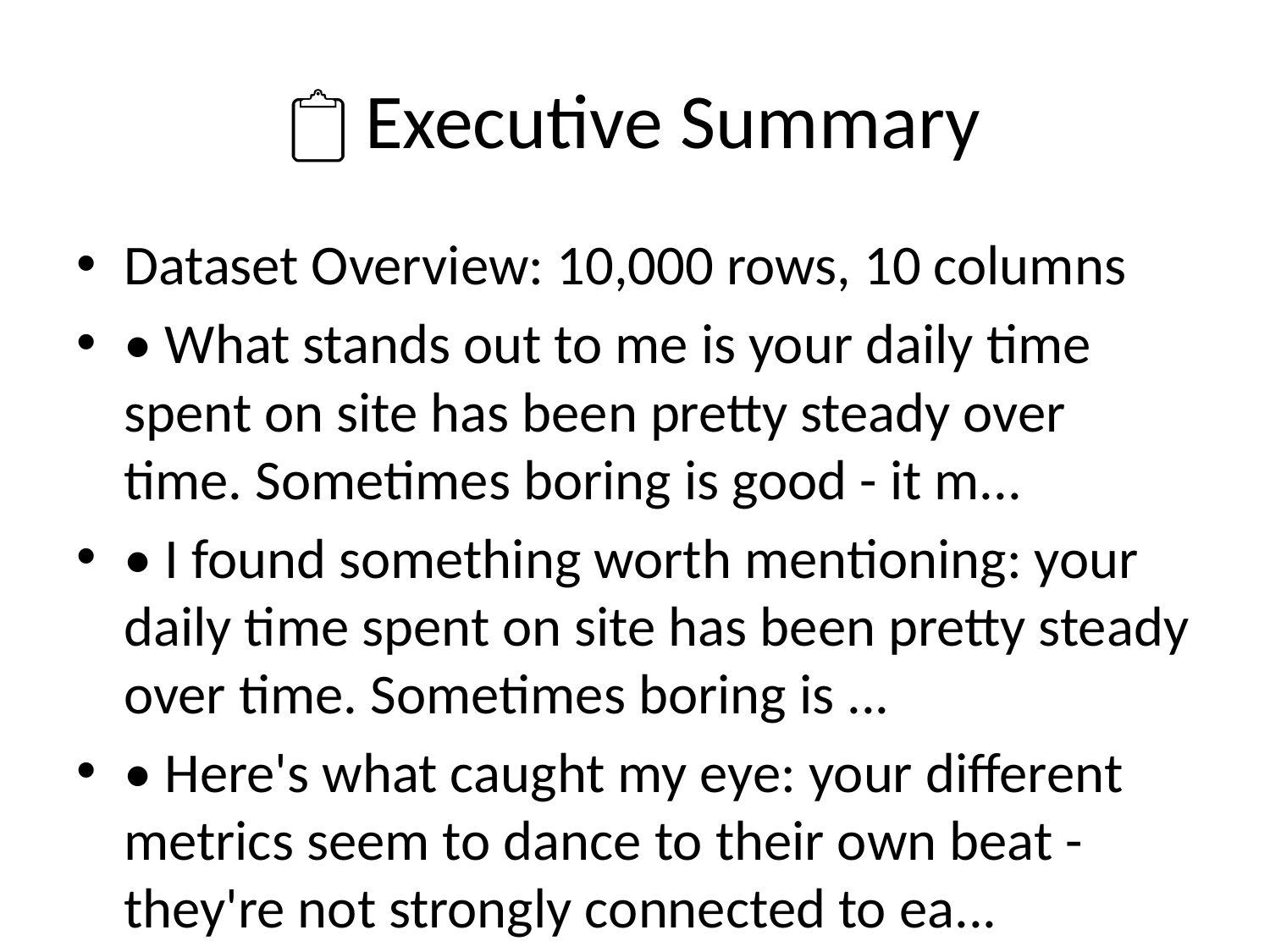

# 📋 Executive Summary
Dataset Overview: 10,000 rows, 10 columns
• What stands out to me is your daily time spent on site has been pretty steady over time. Sometimes boring is good - it m...
• I found something worth mentioning: your daily time spent on site has been pretty steady over time. Sometimes boring is ...
• Here's what caught my eye: your different metrics seem to dance to their own beat - they're not strongly connected to ea...